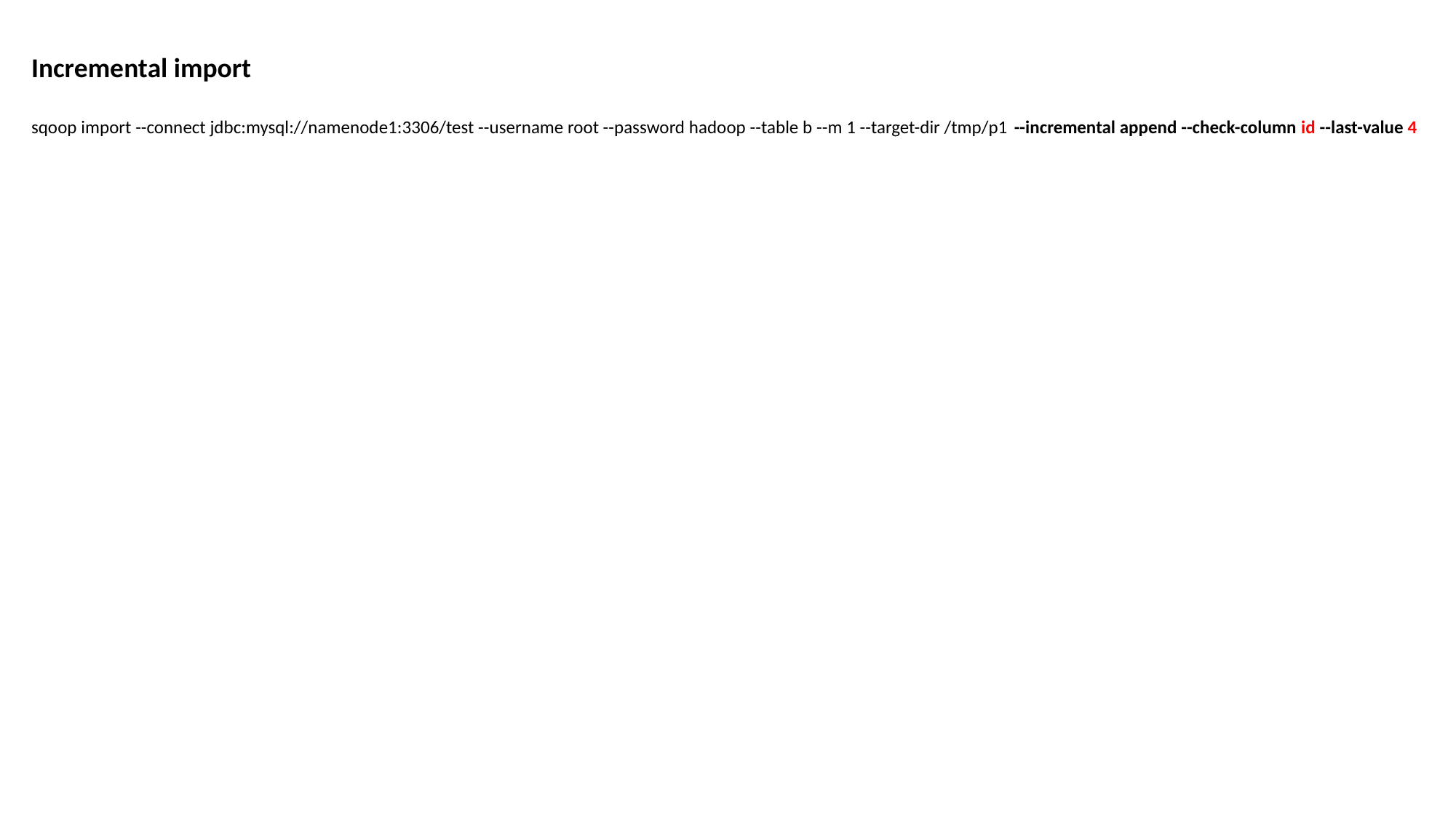

Incremental import

sqoop import --connect jdbc:mysql://namenode1:3306/test --username root --password hadoop --table b --m 1 --target-dir /tmp/p1 --incremental append --check-column id --last-value 4